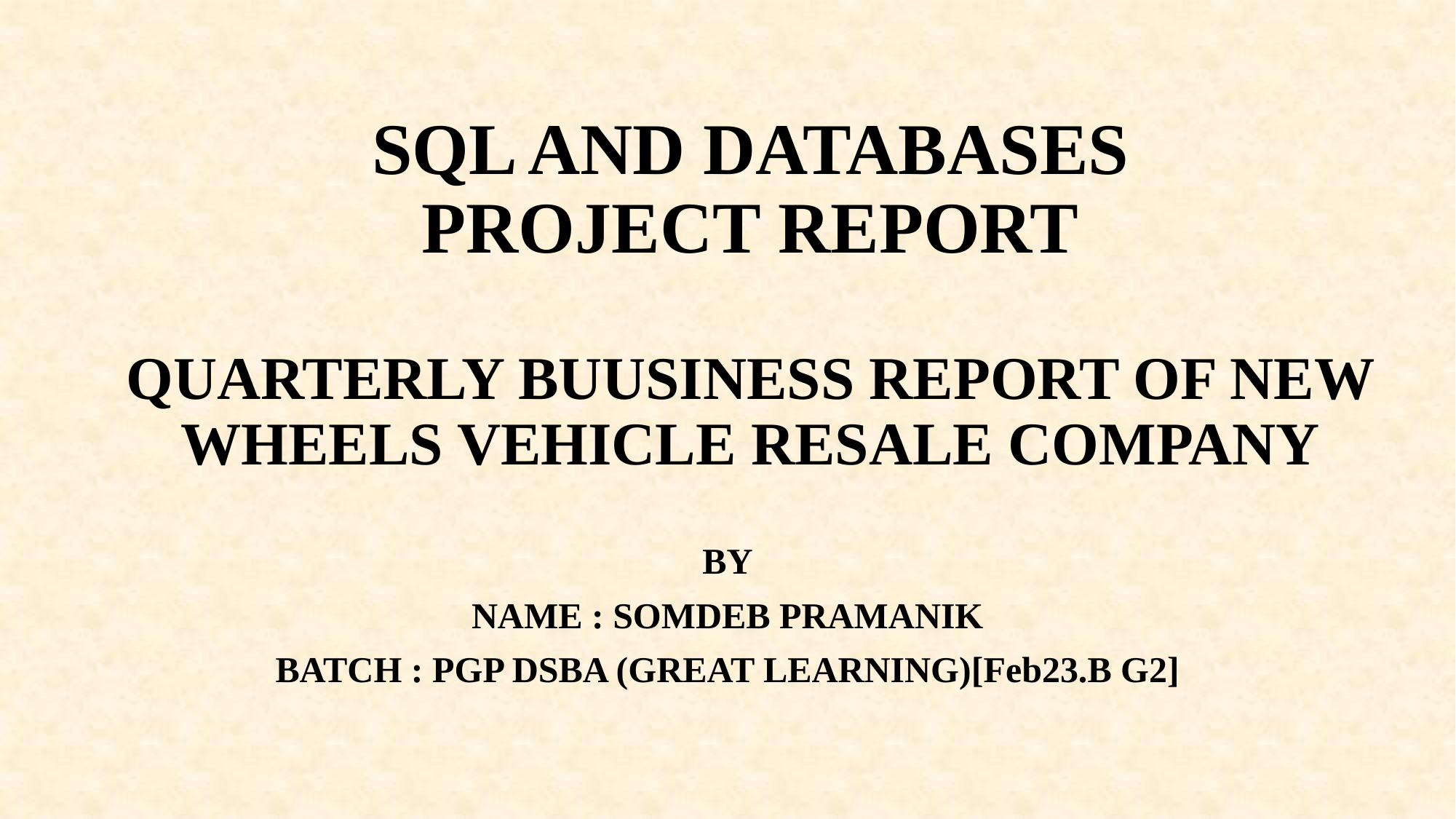

# SQL AND DATABASES PROJECT REPORT QUARTERLY BUUSINESS REPORT OF NEW WHEELS VEHICLE RESALE COMPANY
BY
NAME : SOMDEB PRAMANIK
BATCH : PGP DSBA (GREAT LEARNING)[Feb23.B G2]